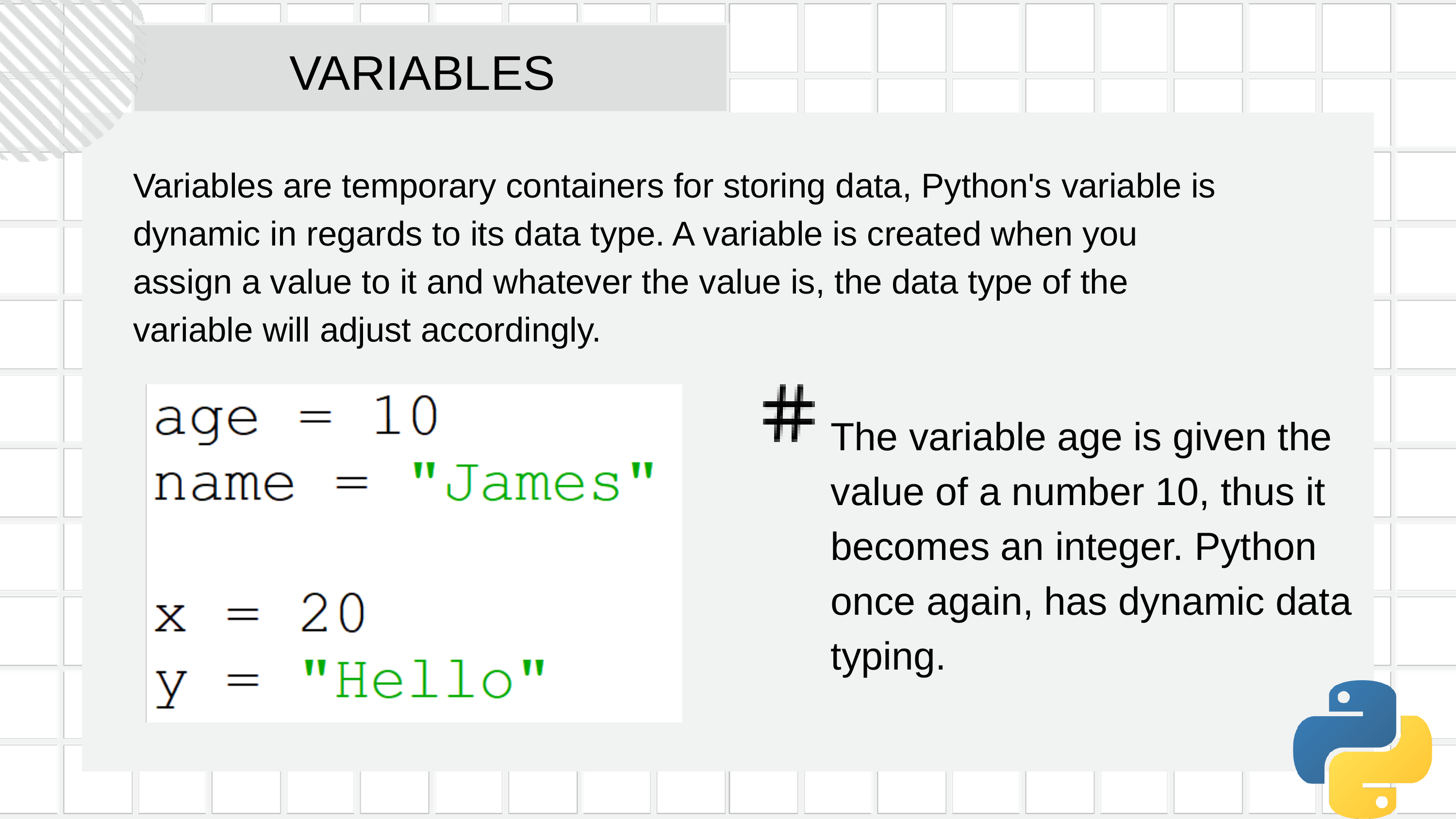

VARIABLES

Variables are temporary containers for storing data, Python's variable is dynamic in regards to its data type. A variable is created when you assign a value to it and whatever the value is, the data type of the variable will adjust accordingly.

The variable age is given the value of a number 10, thus it becomes an integer. Python once again, has dynamic data typing.